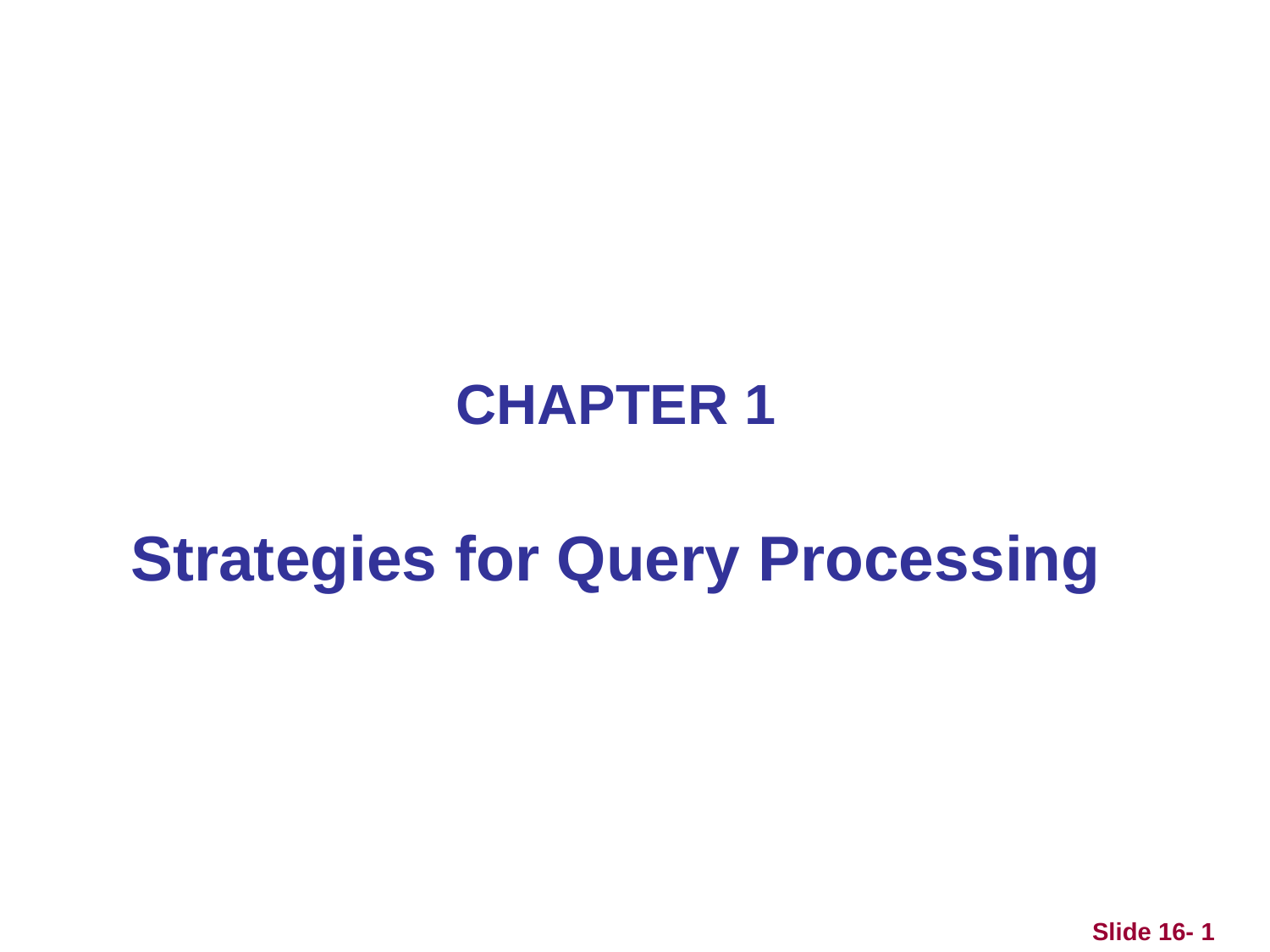

CHAPTER 1

Strategies for Query Processing
Slide 16- 1